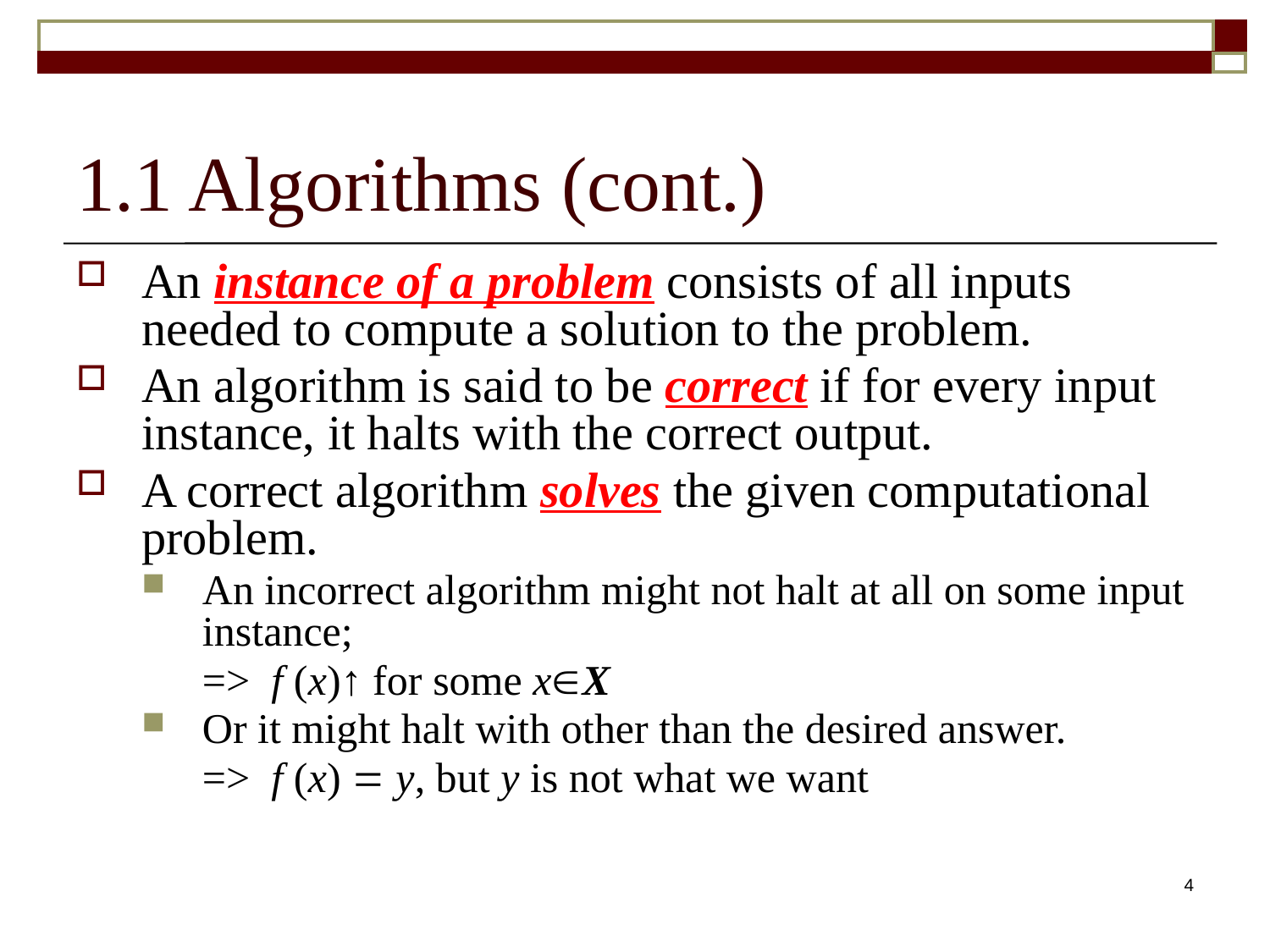

# 1.1 Algorithms (cont.)
An instance of a problem consists of all inputs needed to compute a solution to the problem.
An algorithm is said to be correct if for every input instance, it halts with the correct output.
A correct algorithm solves the given computational problem.
An incorrect algorithm might not halt at all on some input instance;
	=>  f (x)↑ for some x∈X
Or it might halt with other than the desired answer.
	=>  f (x) = y, but y is not what we want
4